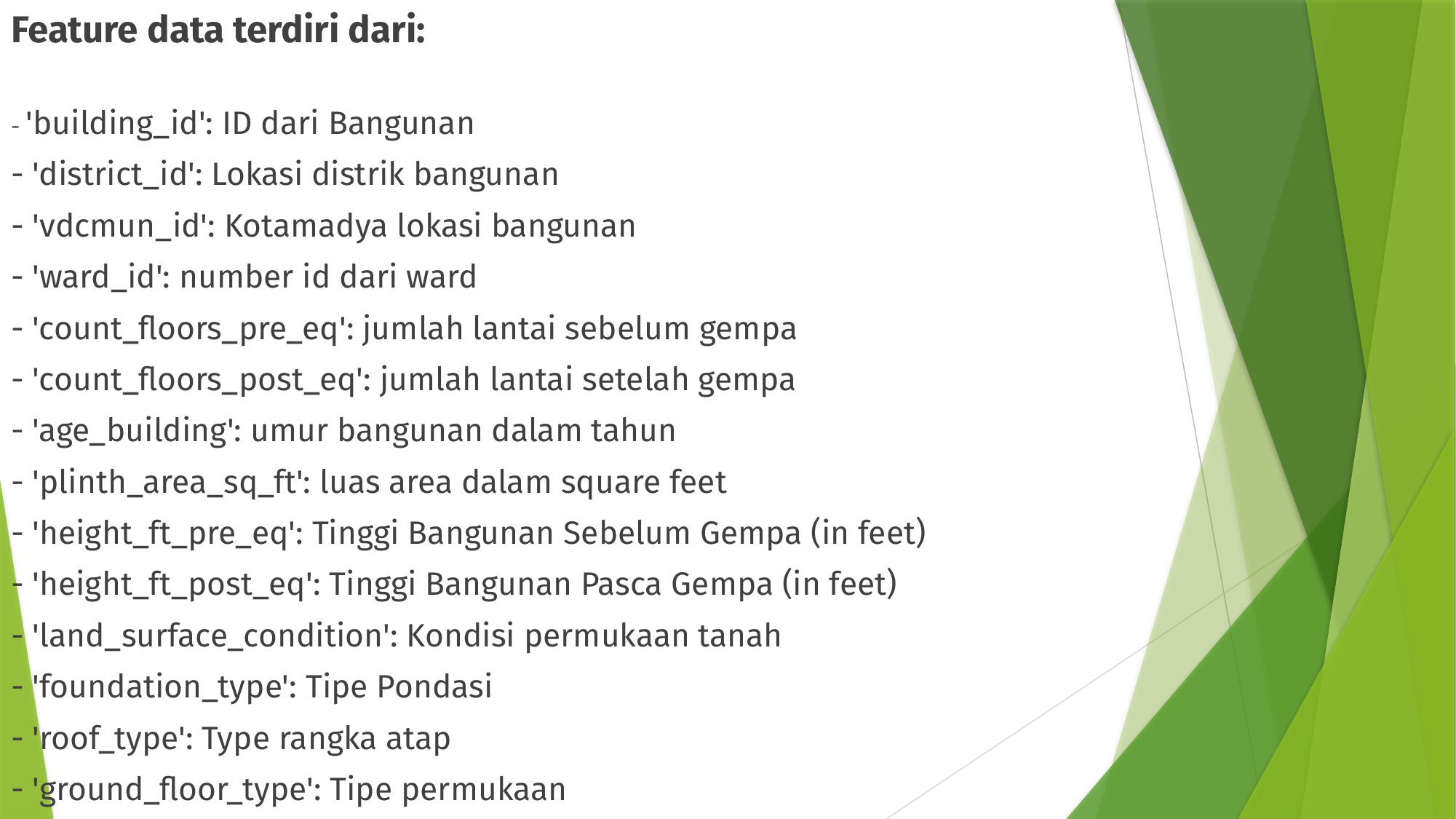

Feature data terdiri dari:

- 'building_id': ID dari Bangunan
- 'district_id': Lokasi distrik bangunan
- 'vdcmun_id': Kotamadya lokasi bangunan
- 'ward_id': number id dari ward
- 'count_floors_pre_eq': jumlah lantai sebelum gempa
- 'count_floors_post_eq': jumlah lantai setelah gempa
- 'age_building': umur bangunan dalam tahun
- 'plinth_area_sq_ft': luas area dalam square feet
- 'height_ft_pre_eq': Tinggi Bangunan Sebelum Gempa (in feet)
- 'height_ft_post_eq': Tinggi Bangunan Pasca Gempa (in feet)
- 'land_surface_condition': Kondisi permukaan tanah
- 'foundation_type': Tipe Pondasi
- 'roof_type': Type rangka atap
- 'ground_floor_type': Tipe permukaan